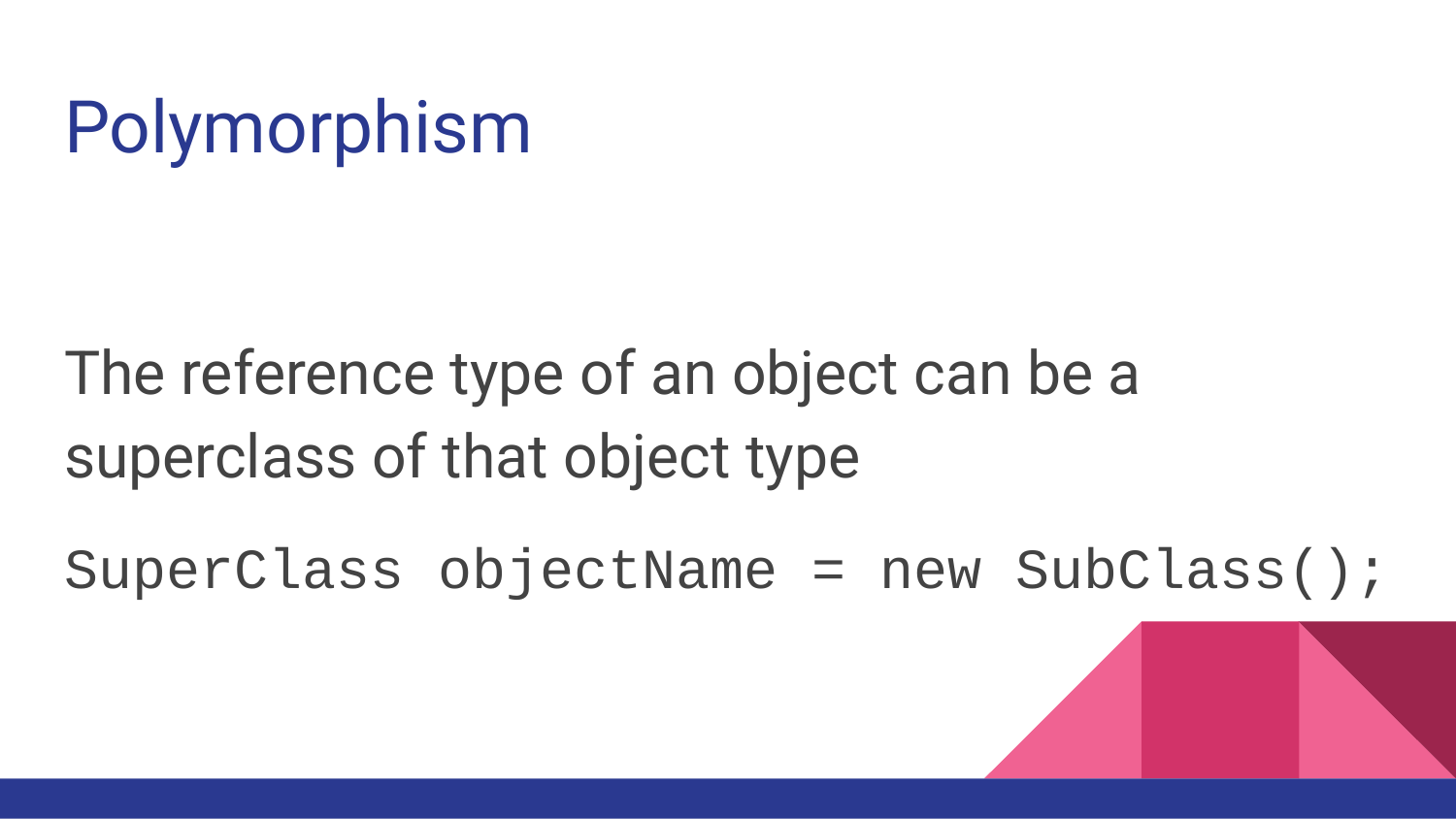

# Polymorphism
The reference type of an object can be a superclass of that object type
SuperClass objectName = new SubClass();